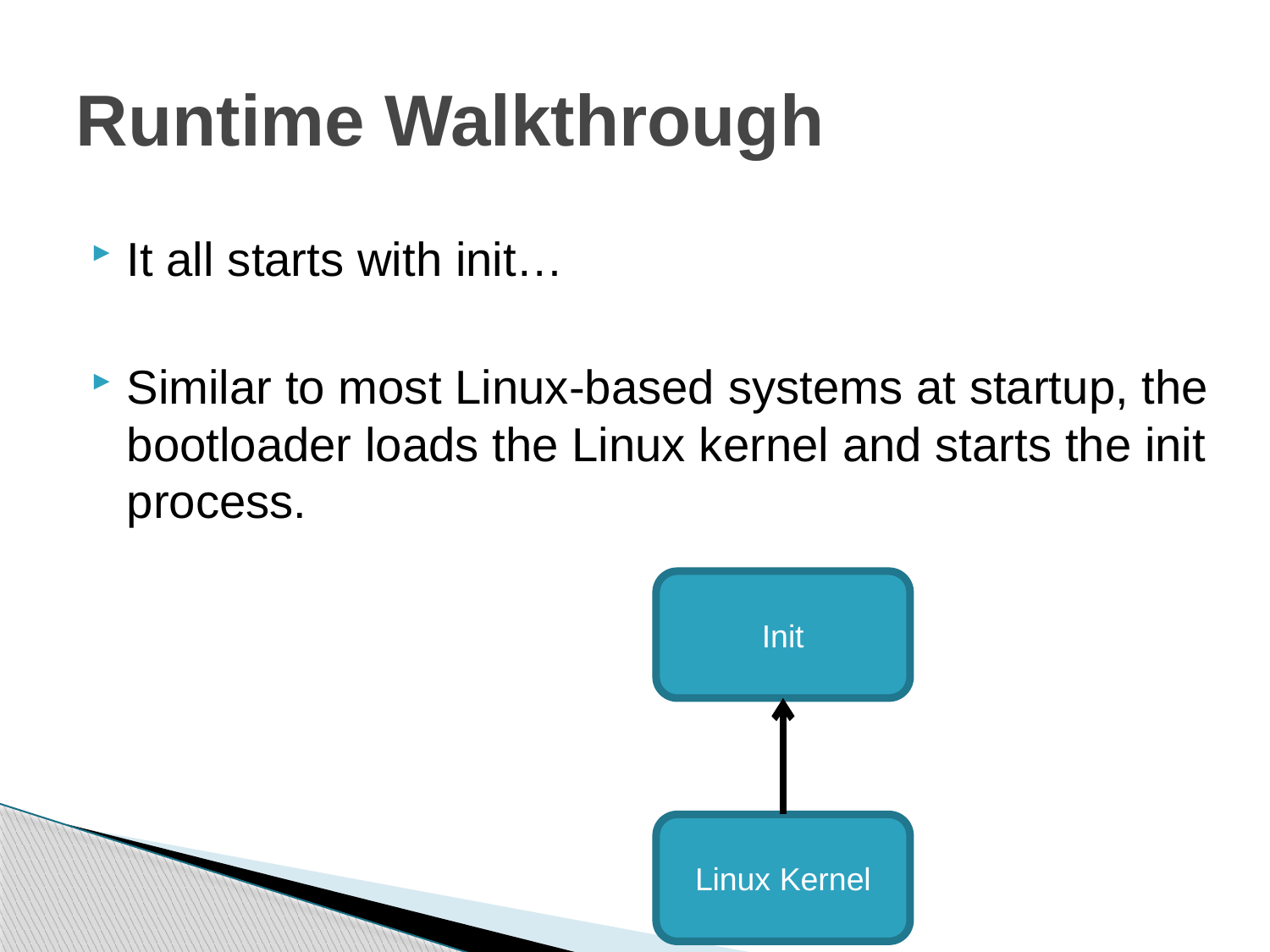

# Runtime Walkthrough
It all starts with init…

Similar to most Linux-based systems at startup, the bootloader loads the Linux kernel and starts the init process.
Init
Linux Kernel